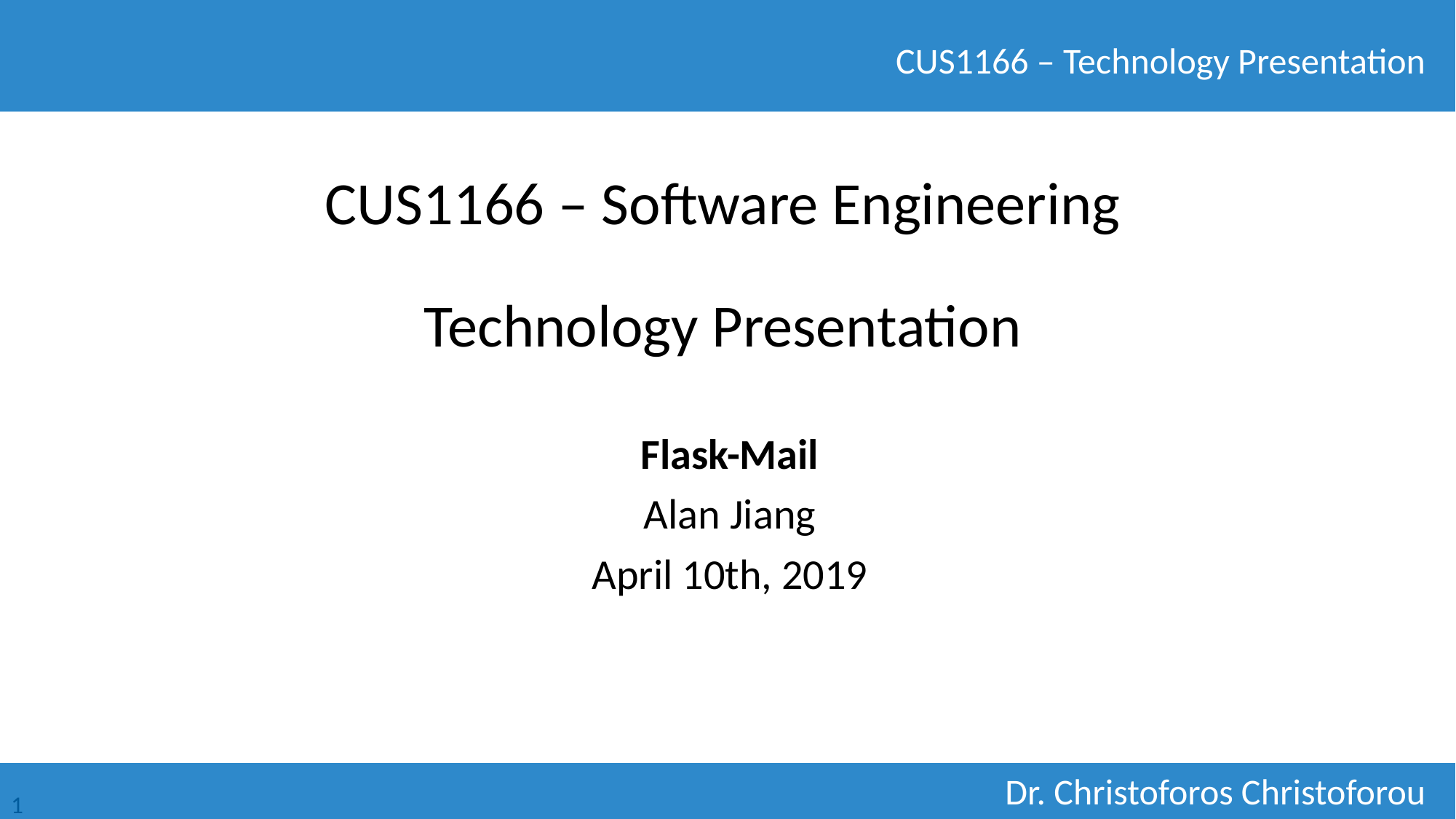

# CUS1166 – Software Engineering Technology Presentation
Flask-Mail
Alan Jiang
April 10th, 2019